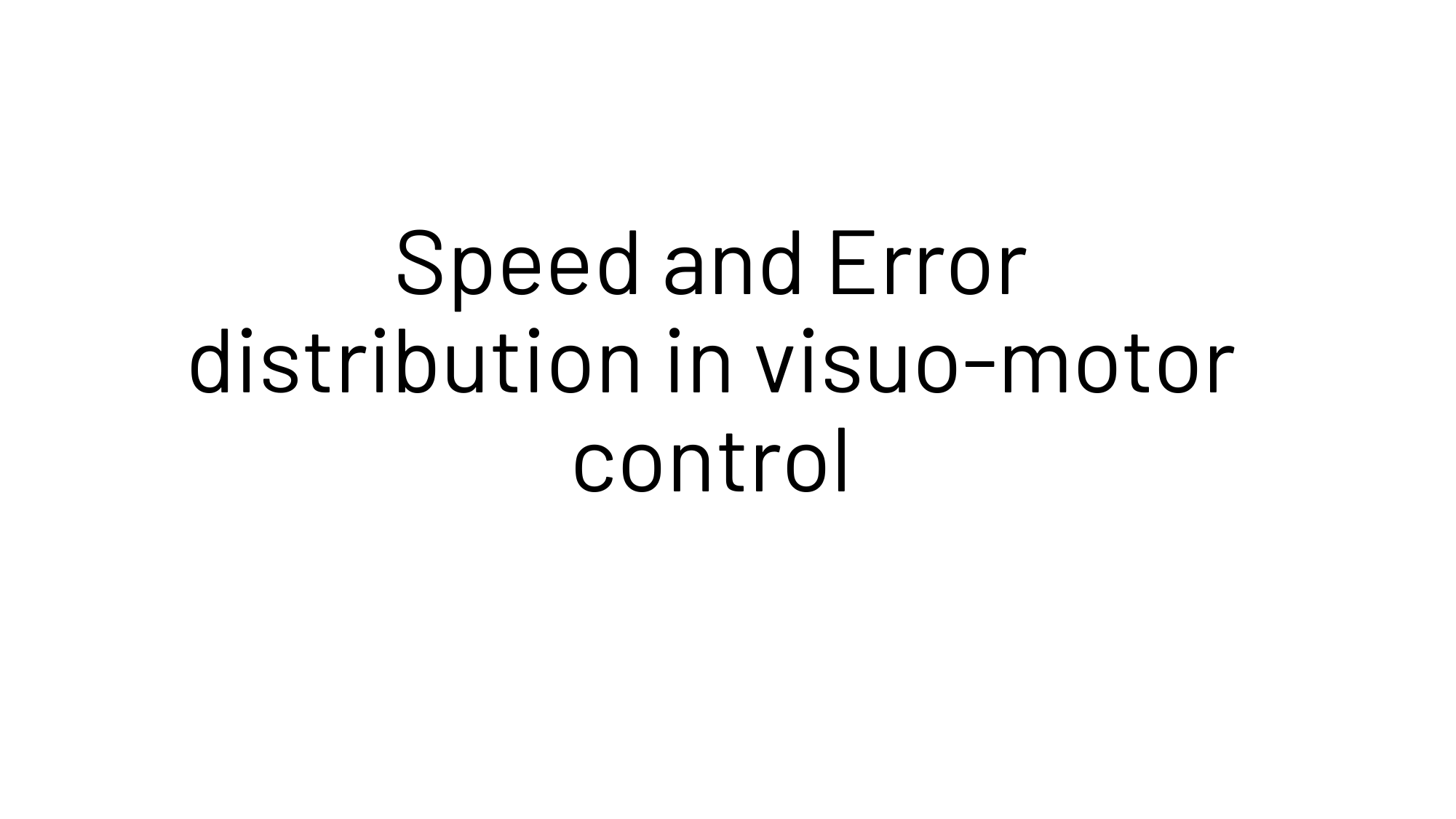

# Speed and Error distribution in visuo-motor control